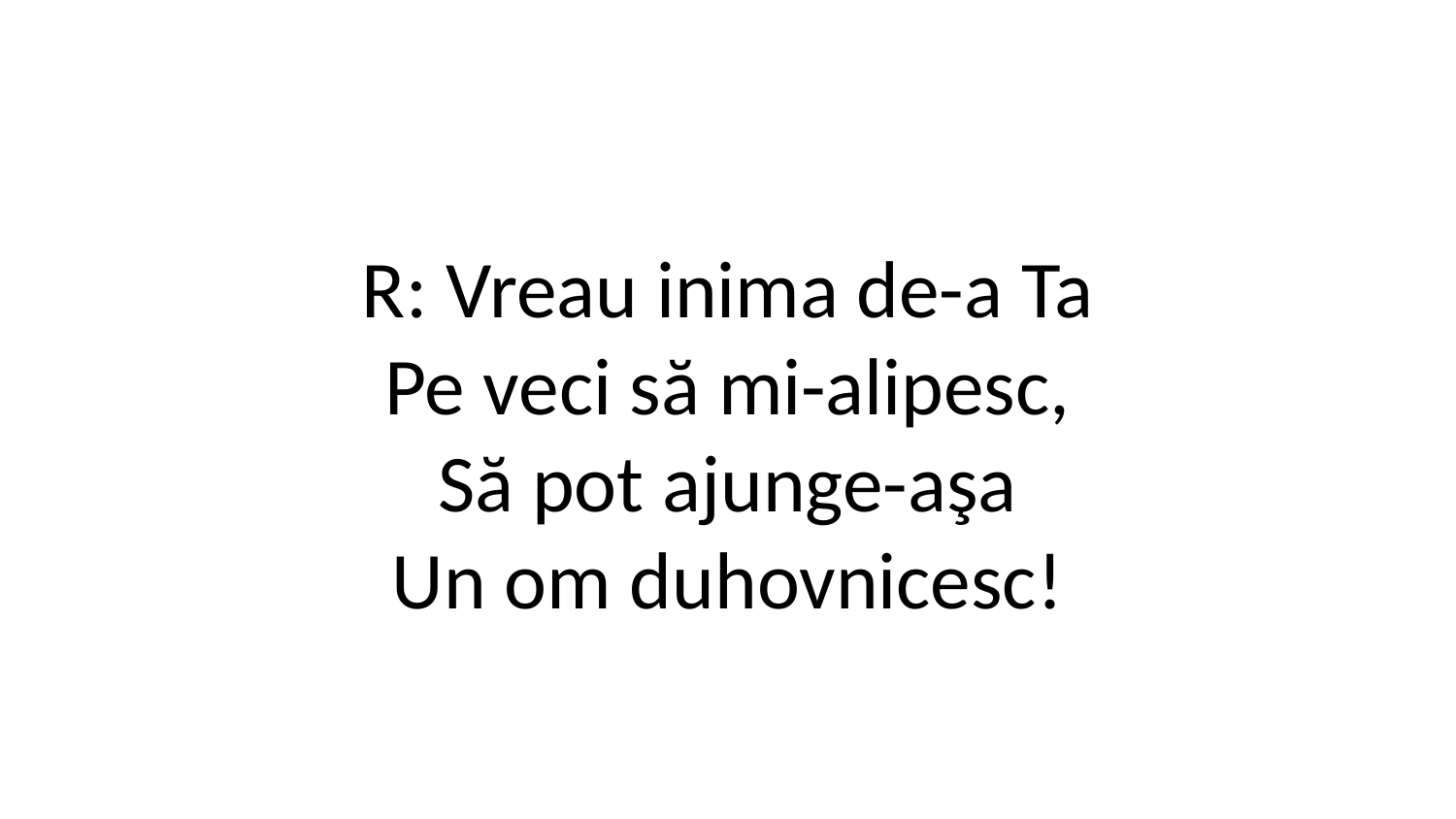

R: Vreau inima de-a Ta
Pe veci să mi-alipesc,
Să pot ajunge-aşa
Un om duhovnicesc!